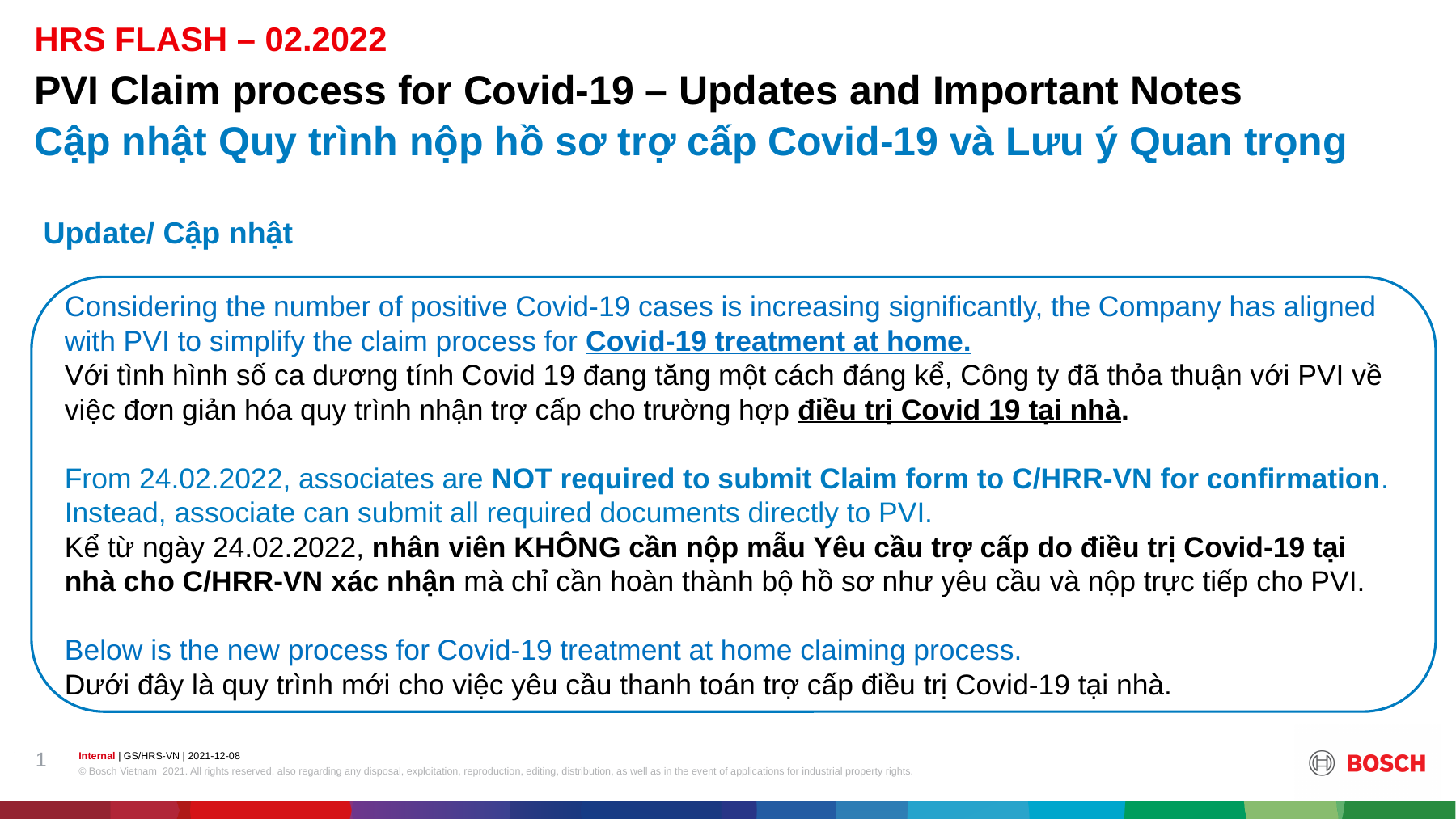

HRS FLASH – 02.2022
PVI Claim process for Covid-19 – Updates and Important Notes
# Cập nhật Quy trình nộp hồ sơ trợ cấp Covid-19 và Lưu ý Quan trọng
Update/ Cập nhật
Considering the number of positive Covid-19 cases is increasing significantly, the Company has aligned with PVI to simplify the claim process for Covid-19 treatment at home.
Với tình hình số ca dương tính Covid 19 đang tăng một cách đáng kể, Công ty đã thỏa thuận với PVI về việc đơn giản hóa quy trình nhận trợ cấp cho trường hợp điều trị Covid 19 tại nhà.

From 24.02.2022, associates are NOT required to submit Claim form to C/HRR-VN for confirmation. Instead, associate can submit all required documents directly to PVI.
Kể từ ngày 24.02.2022, nhân viên KHÔNG cần nộp mẫu Yêu cầu trợ cấp do điều trị Covid-19 tại nhà cho C/HRR-VN xác nhận mà chỉ cần hoàn thành bộ hồ sơ như yêu cầu và nộp trực tiếp cho PVI.

Below is the new process for Covid-19 treatment at home claiming process.
Dưới đây là quy trình mới cho việc yêu cầu thanh toán trợ cấp điều trị Covid-19 tại nhà.
1